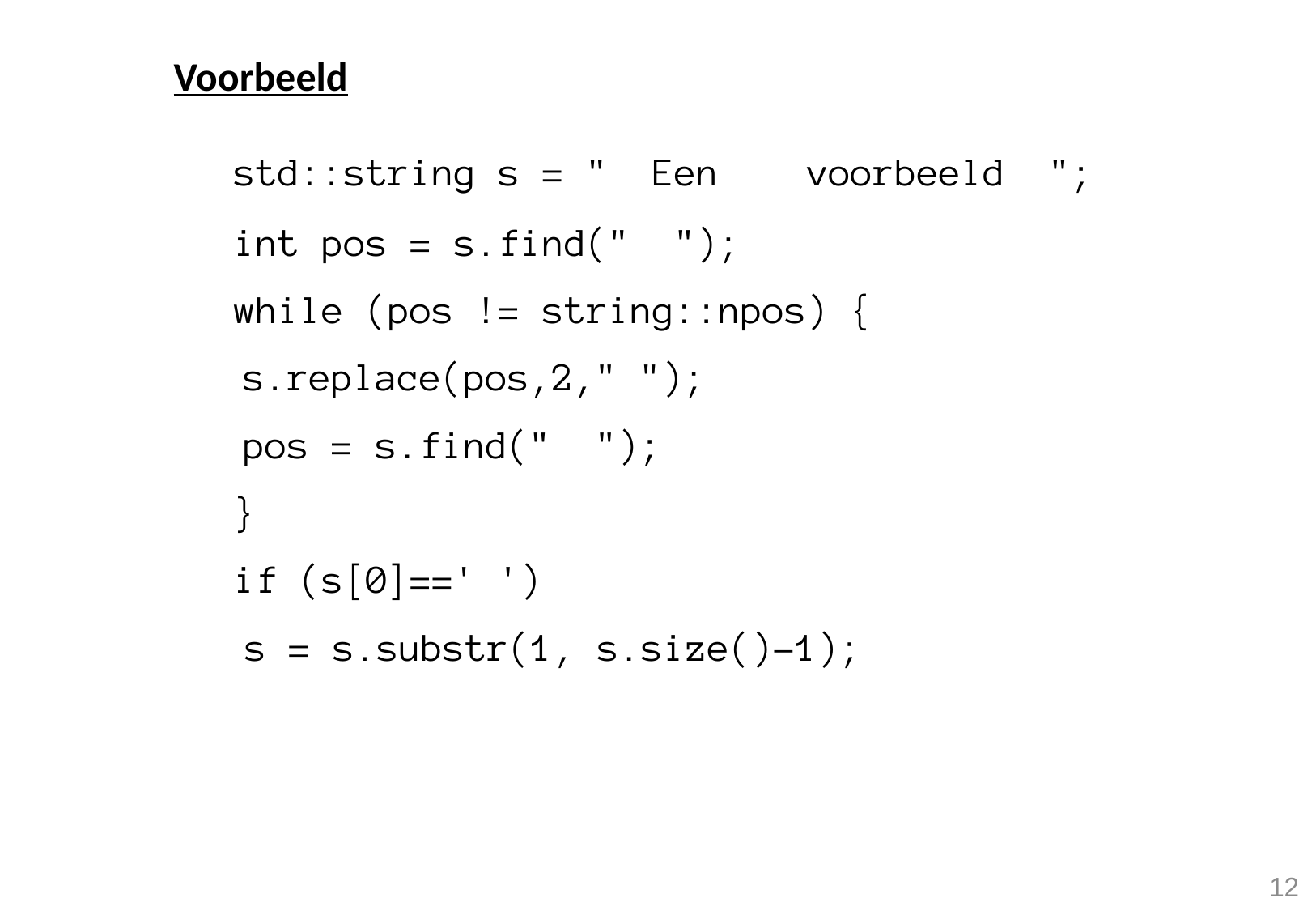

Voorbeeld
 		std::string s = "  Een    voorbeeld  ";
    	int pos = s.find("  ");
    	while (pos != string::npos) {
        s.replace(pos,2," ");
        pos = s.find("  ");
    	}
    	if (s[0]==' ')
	      s = s.substr(1, s.size()-1);
12